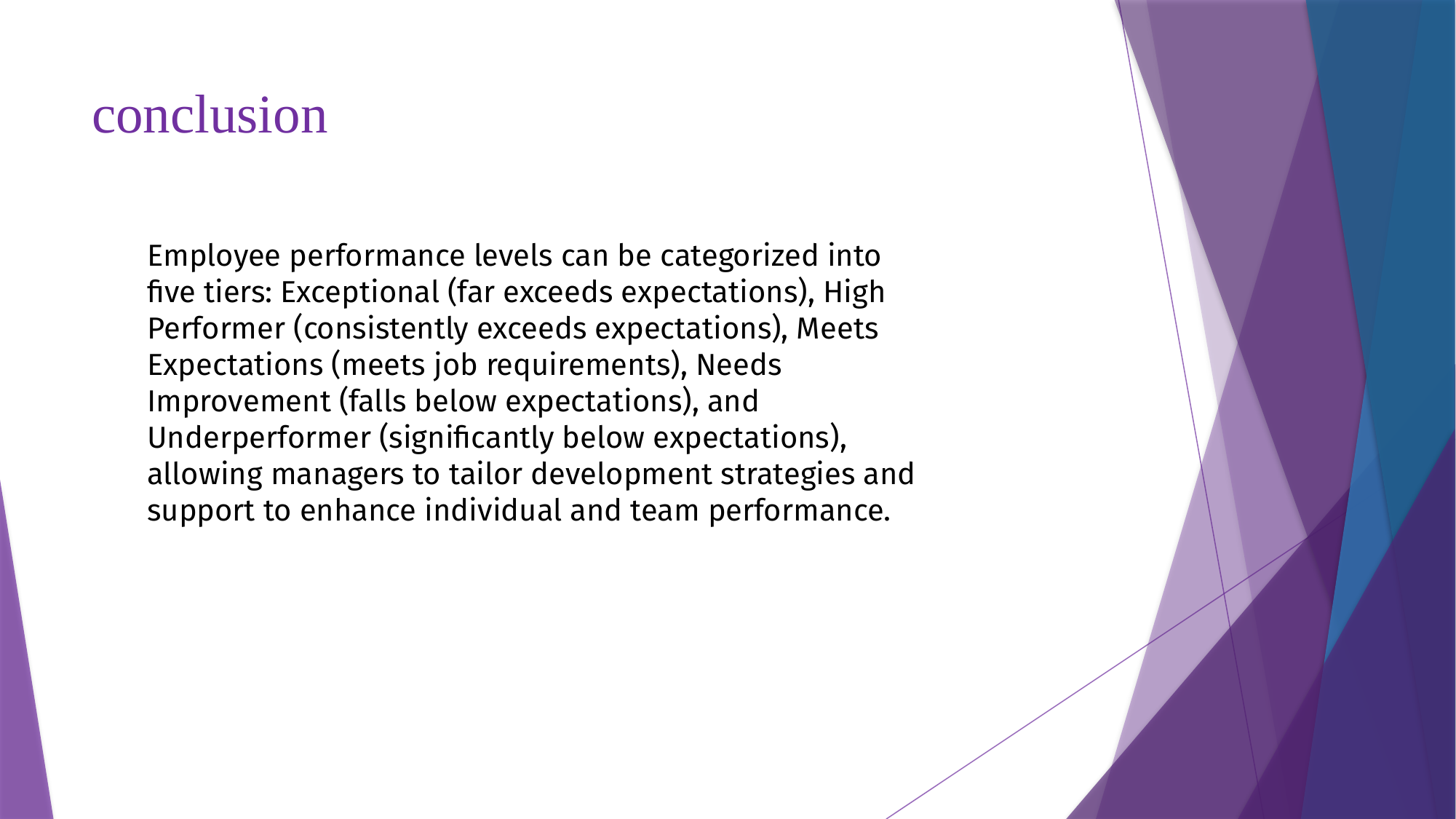

# conclusion
Employee performance levels can be categorized into five tiers: Exceptional (far exceeds expectations), High Performer (consistently exceeds expectations), Meets Expectations (meets job requirements), Needs Improvement (falls below expectations), and Underperformer (significantly below expectations), allowing managers to tailor development strategies and support to enhance individual and team performance.